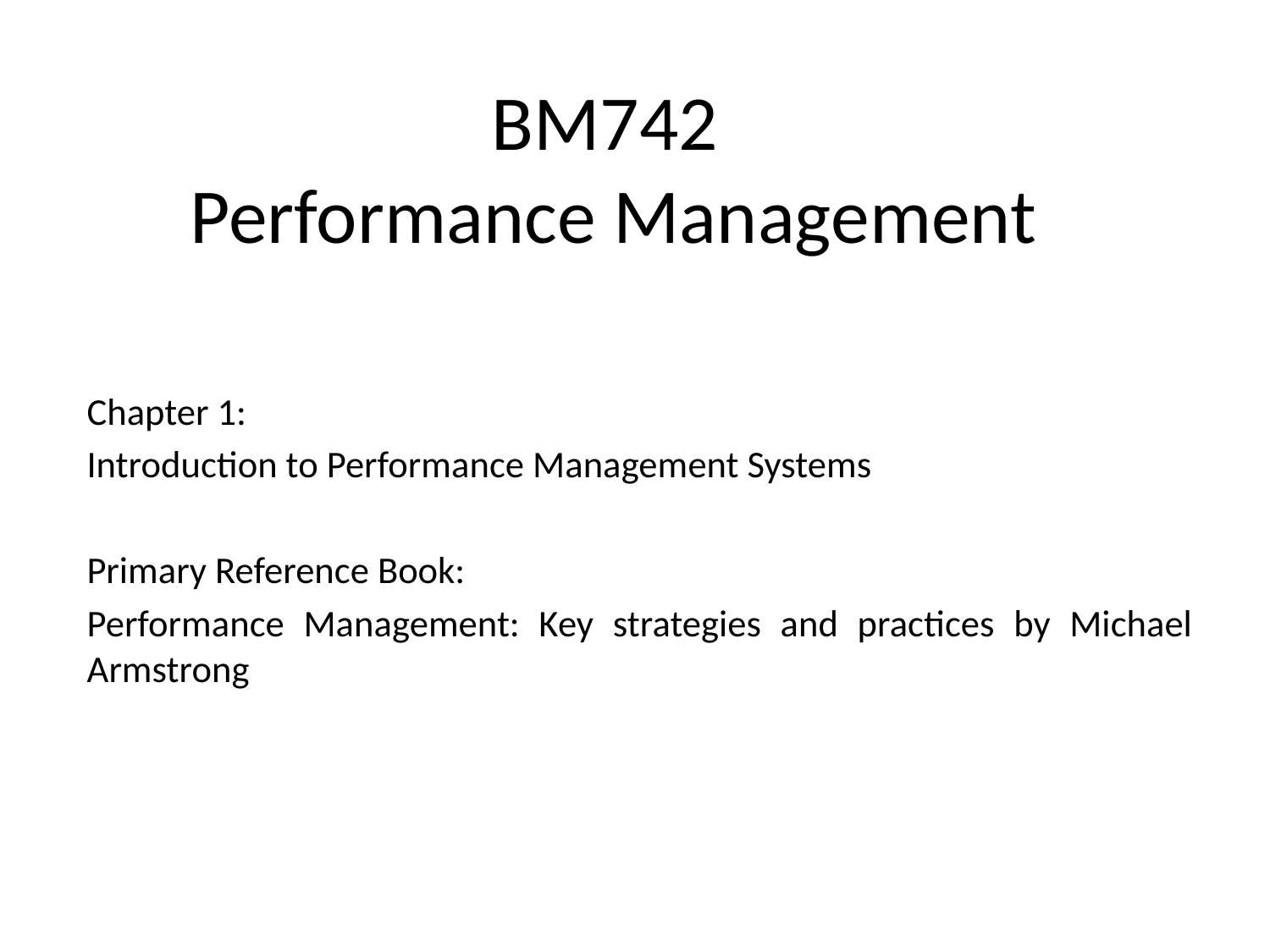

# BM742 Performance Management
Chapter 1:
Introduction to Performance Management Systems

Primary Reference Book:
Performance Management: Key strategies and practices by Michael Armstrong